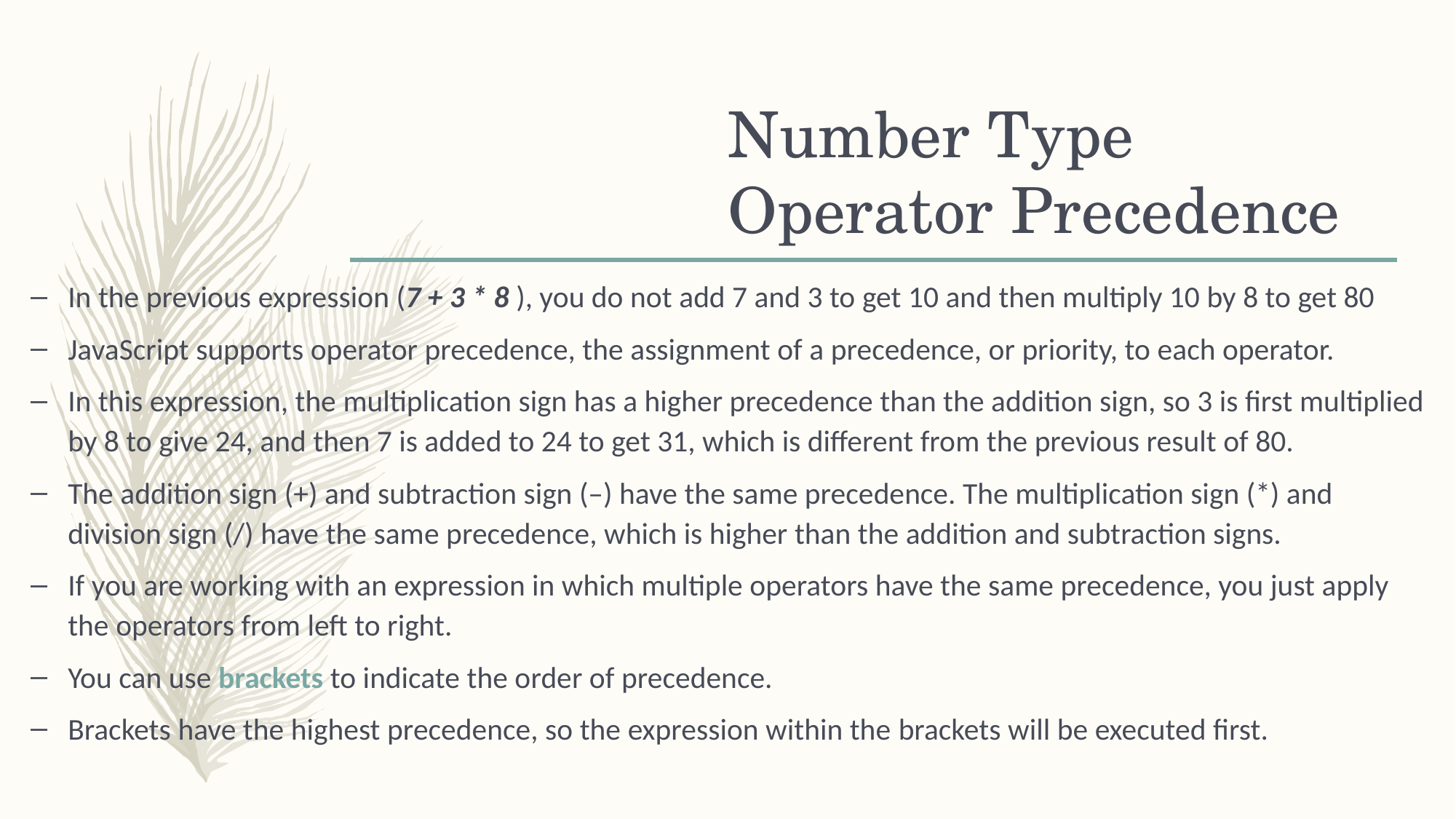

# Number Type Operator Precedence
In the previous expression (7 + 3 * 8 ), you do not add 7 and 3 to get 10 and then multiply 10 by 8 to get 80
JavaScript supports operator precedence, the assignment of a precedence, or priority, to each operator.
In this expression, the multiplication sign has a higher precedence than the addition sign, so 3 is first multiplied by 8 to give 24, and then 7 is added to 24 to get 31, which is different from the previous result of 80.
The addition sign (+) and subtraction sign (–) have the same precedence. The multiplication sign (*) and division sign (/) have the same precedence, which is higher than the addition and subtraction signs.
If you are working with an expression in which multiple operators have the same precedence, you just apply the operators from left to right.
You can use brackets to indicate the order of precedence.
Brackets have the highest precedence, so the expression within the brackets will be executed first.